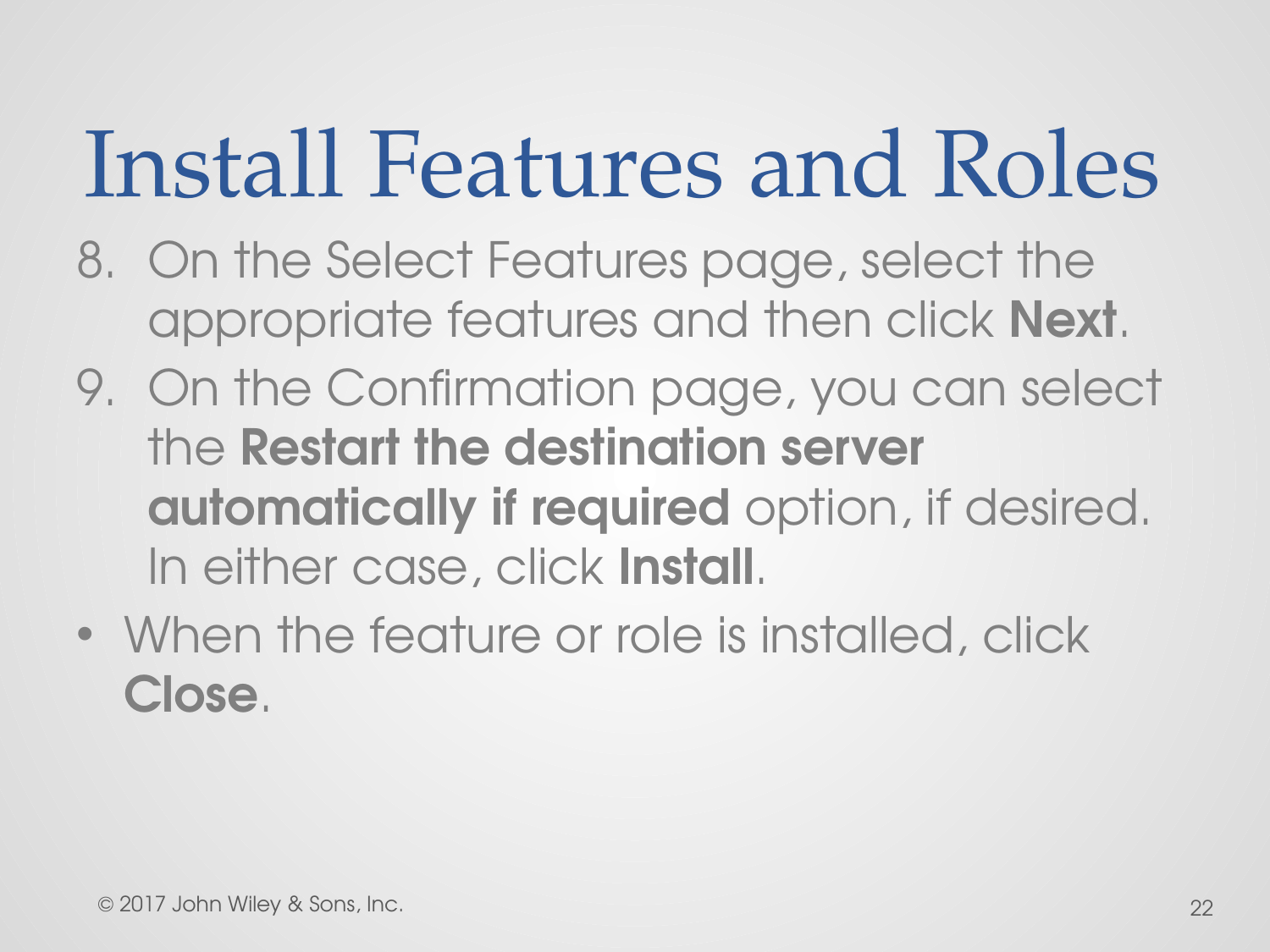

# Install Features and Roles
On the Select Features page, select the appropriate features and then click Next.
On the Confirmation page, you can select the Restart the destination server automatically if required option, if desired. In either case, click Install.
When the feature or role is installed, click Close.

© 2017 John Wiley & Sons, Inc.
22